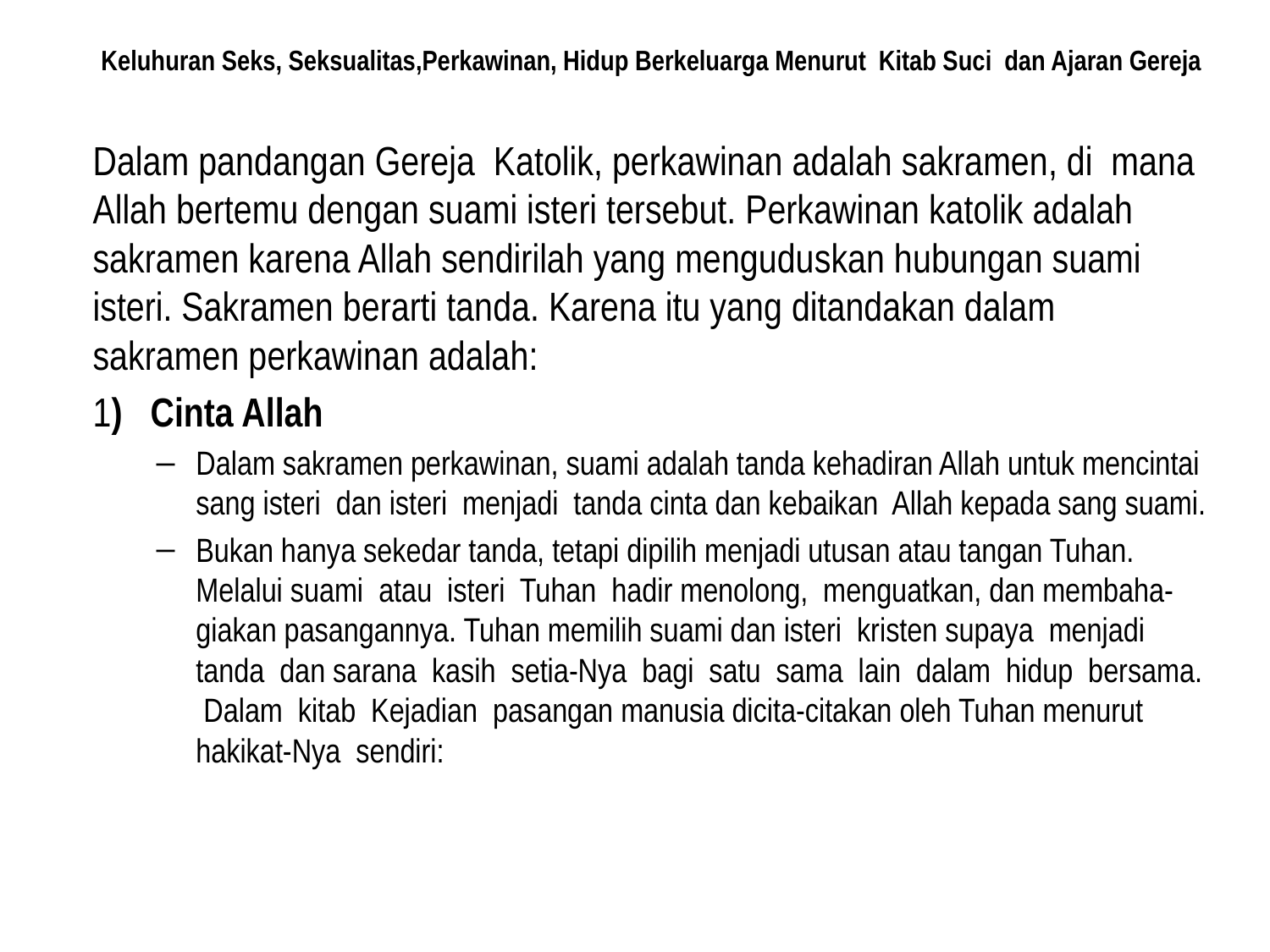

Keluhuran Seks, Seksualitas,Perkawinan, Hidup Berkeluarga Menurut  Kitab Suci  dan Ajaran Gereja
Dalam pandangan Gereja  Katolik, perkawinan adalah sakramen, di  mana  Allah bertemu dengan suami isteri tersebut. Perkawinan katolik adalah sakramen karena Allah sendirilah yang menguduskan hubungan suami isteri. Sakramen berarti tanda. Karena itu yang ditandakan dalam sakramen perkawinan adalah:
1)   Cinta Allah
Dalam sakramen perkawinan, suami adalah tanda kehadiran Allah untuk mencintai sang isteri  dan isteri  menjadi  tanda cinta dan kebaikan  Allah kepada sang suami.
Bukan hanya sekedar tanda, tetapi dipilih menjadi utusan atau tangan Tuhan. Melalui suami  atau  isteri  Tuhan  hadir menolong,  menguatkan, dan membaha-giakan pasangannya. Tuhan memilih suami dan isteri  kristen supaya  menjadi  tanda  dan sarana  kasih  setia-Nya  bagi  satu  sama  lain  dalam  hidup  bersama.  Dalam  kitab  Kejadian  pasangan manusia dicita-citakan oleh Tuhan menurut hakikat-Nya  sendiri: